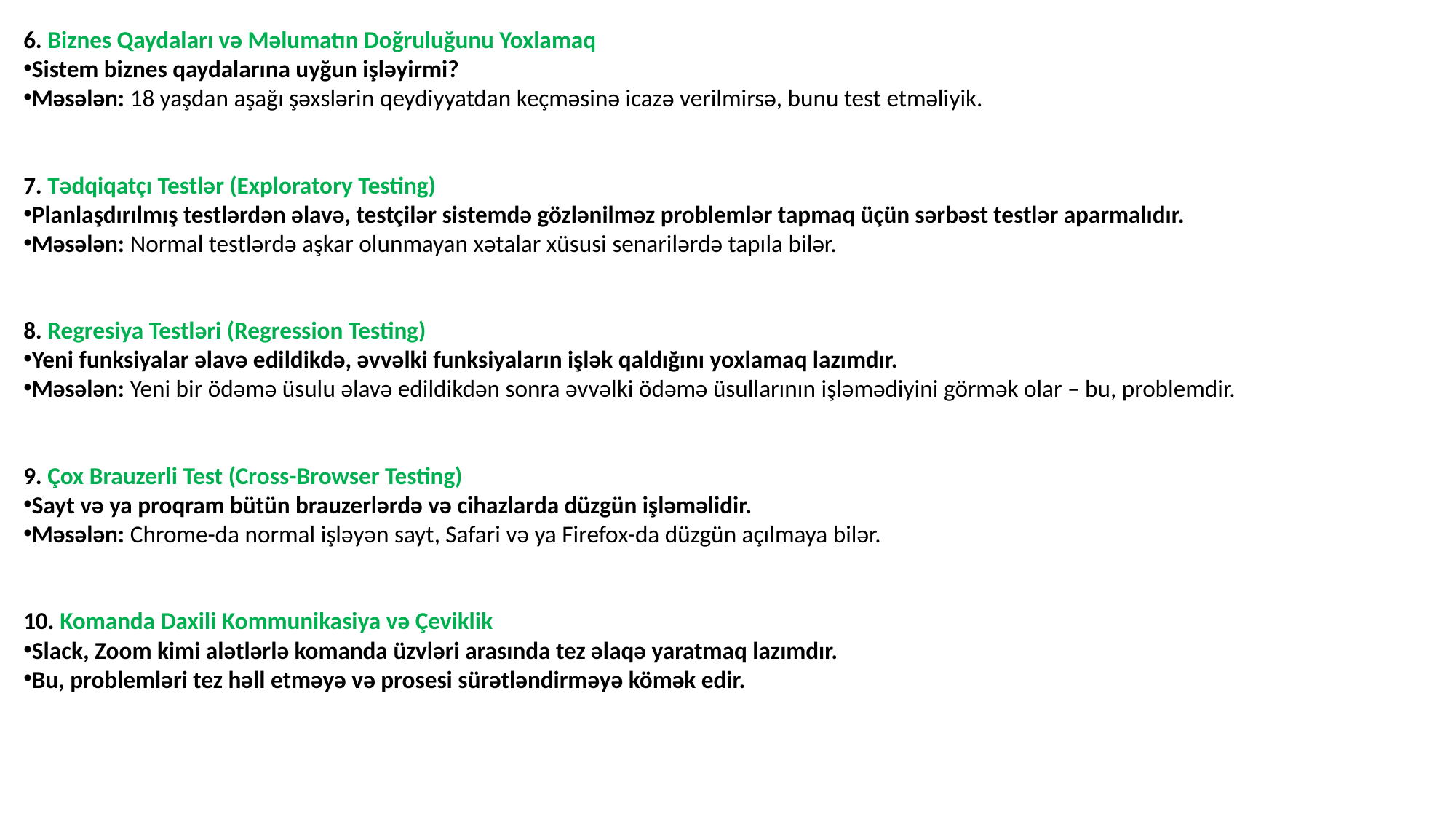

6. Biznes Qaydaları və Məlumatın Doğruluğunu Yoxlamaq
Sistem biznes qaydalarına uyğun işləyirmi?
Məsələn: 18 yaşdan aşağı şəxslərin qeydiyyatdan keçməsinə icazə verilmirsə, bunu test etməliyik.

7. Tədqiqatçı Testlər (Exploratory Testing)
Planlaşdırılmış testlərdən əlavə, testçilər sistemdə gözlənilməz problemlər tapmaq üçün sərbəst testlər aparmalıdır.
Məsələn: Normal testlərdə aşkar olunmayan xətalar xüsusi senarilərdə tapıla bilər.

8. Regresiya Testləri (Regression Testing)
Yeni funksiyalar əlavə edildikdə, əvvəlki funksiyaların işlək qaldığını yoxlamaq lazımdır.
Məsələn: Yeni bir ödəmə üsulu əlavə edildikdən sonra əvvəlki ödəmə üsullarının işləmədiyini görmək olar – bu, problemdir.

9. Çox Brauzerli Test (Cross-Browser Testing)
Sayt və ya proqram bütün brauzerlərdə və cihazlarda düzgün işləməlidir.
Məsələn: Chrome-da normal işləyən sayt, Safari və ya Firefox-da düzgün açılmaya bilər.

10. Komanda Daxili Kommunikasiya və Çeviklik
Slack, Zoom kimi alətlərlə komanda üzvləri arasında tez əlaqə yaratmaq lazımdır.
Bu, problemləri tez həll etməyə və prosesi sürətləndirməyə kömək edir.